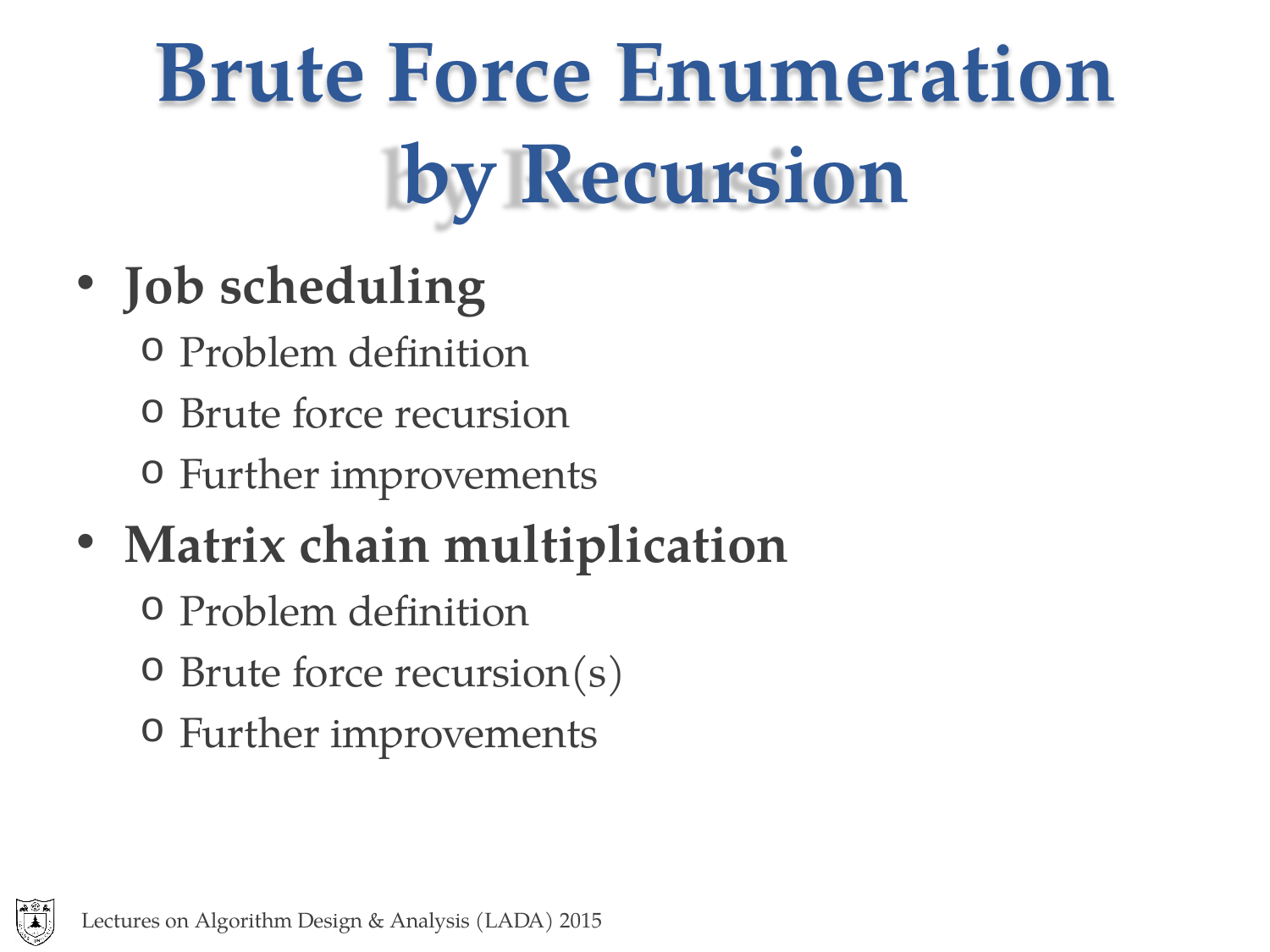

# Brute Force Enumeration  by Recursion

Job scheduling
Problem definition
Brute force recursion
Further improvements
Matrix chain multiplication
Problem definition
Brute force recursion(s)
Further improvements
Lectures on Algorithm Design & Analysis (LADA) 2015